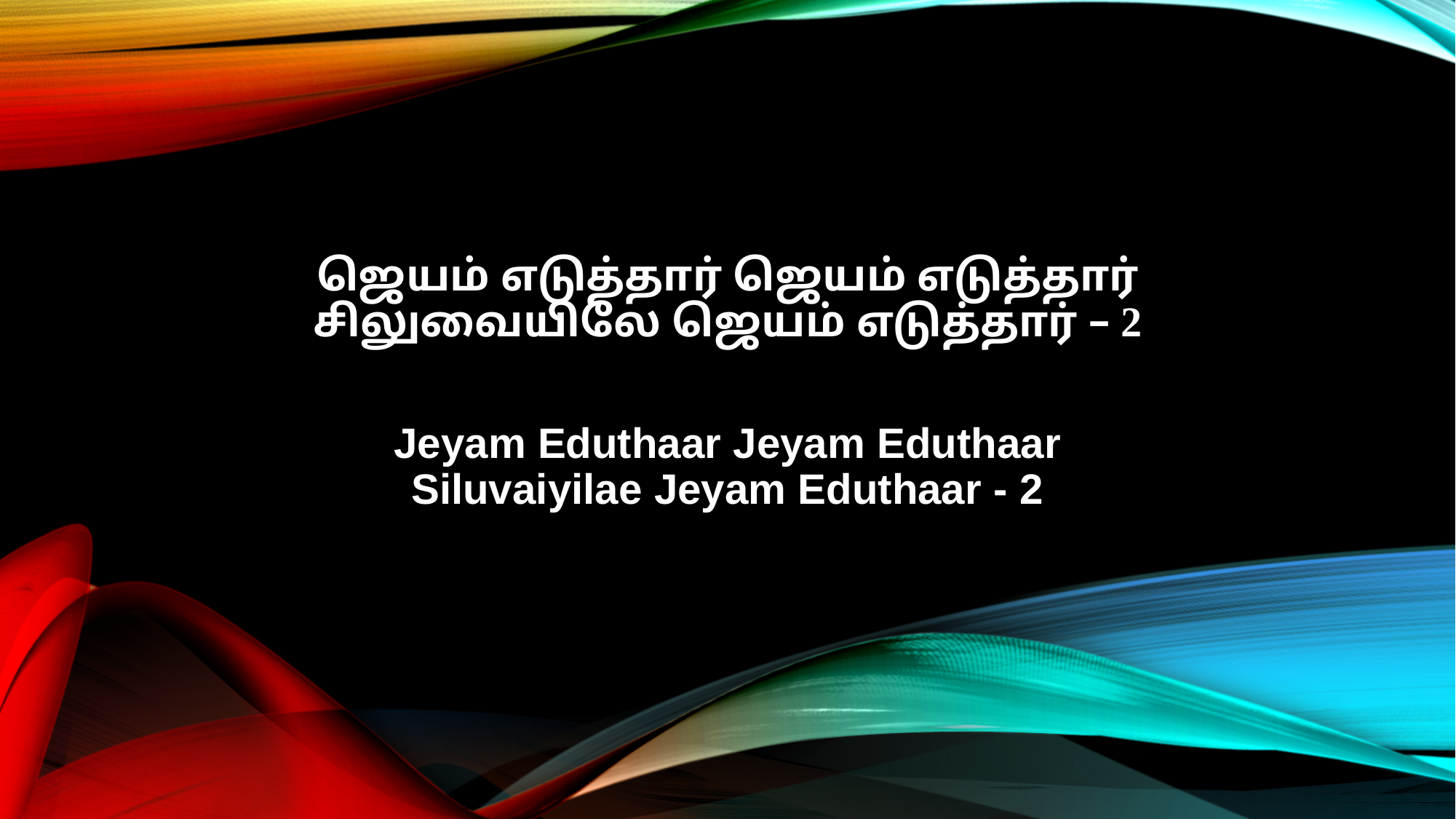

ஜெயம் எடுத்தார் ஜெயம் எடுத்தார்
சிலுவையிலே ஜெயம் எடுத்தார் – 2

Jeyam Eduthaar Jeyam Eduthaar
Siluvaiyilae Jeyam Eduthaar - 2